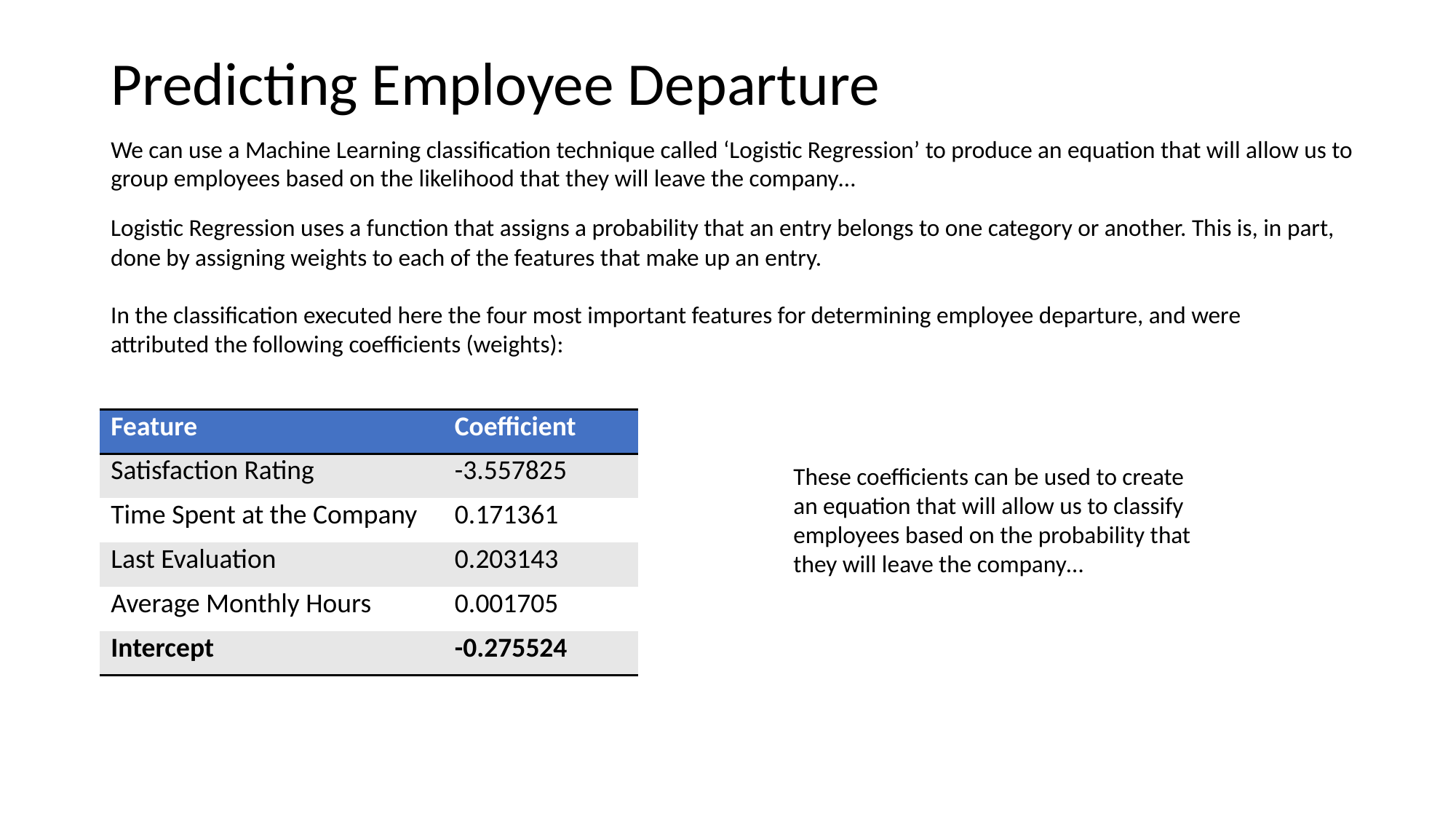

# Predicting Employee Departure
We can use a Machine Learning classification technique called ‘Logistic Regression’ to produce an equation that will allow us to group employees based on the likelihood that they will leave the company…

Logistic Regression uses a function that assigns a probability that an entry belongs to one category or another. This is, in part, done by assigning weights to each of the features that make up an entry.

In the classification executed here the four most important features for determining employee departure, and were attributed the following coefficients (weights):

| Feature | Coefficient |
| --- | --- |
| Satisfaction Rating | -3.557825 |
| Time Spent at the Company | 0.171361 |
| Last Evaluation | 0.203143 |
| Average Monthly Hours | 0.001705 |
| Intercept | -0.275524 |
These coefficients can be used to create an equation that will allow us to classify employees based on the probability that they will leave the company…